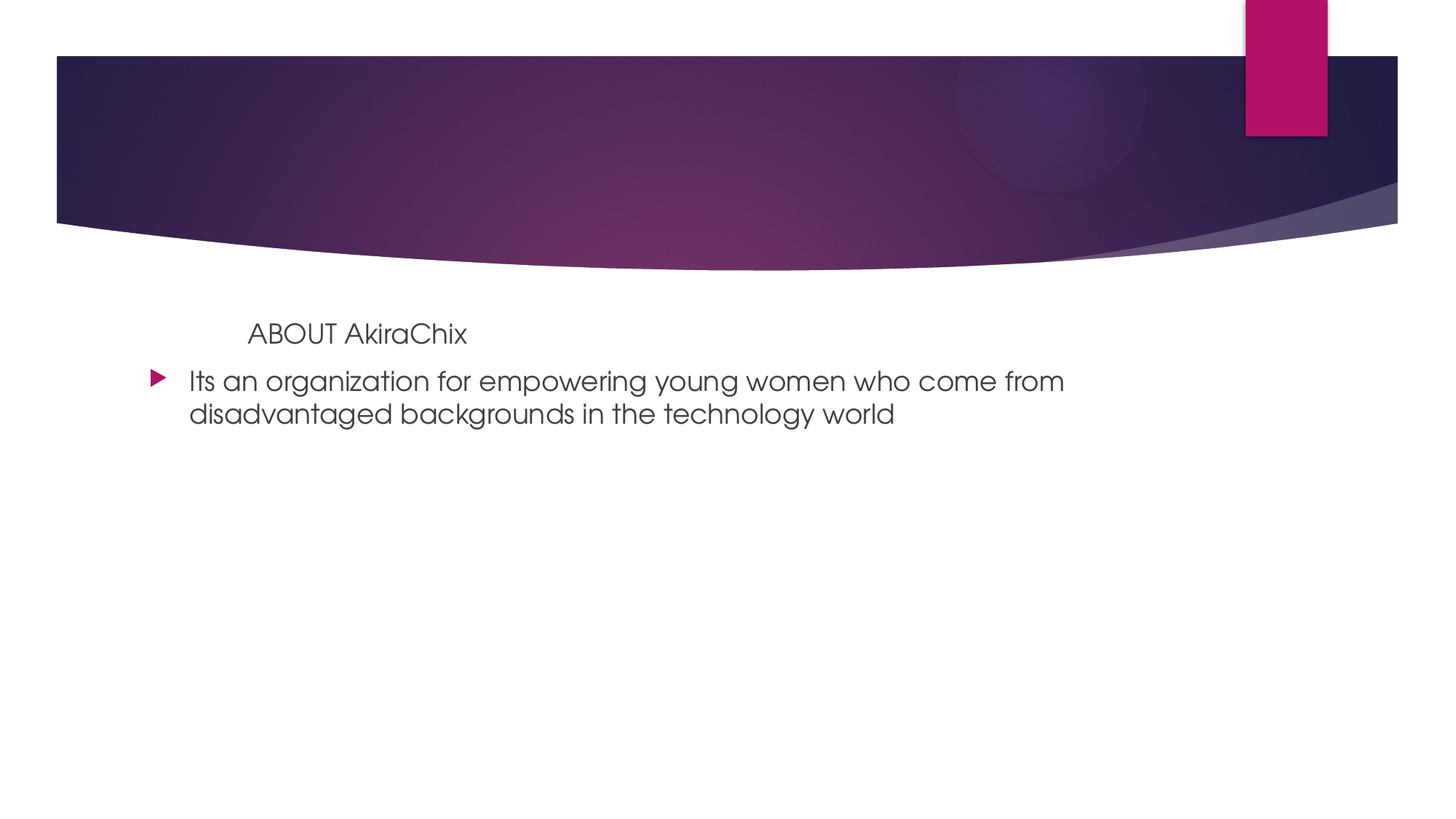

#
             ABOUT AkiraChix
Its an organization for empowering young women who come from disadvantaged backgrounds in the technology world